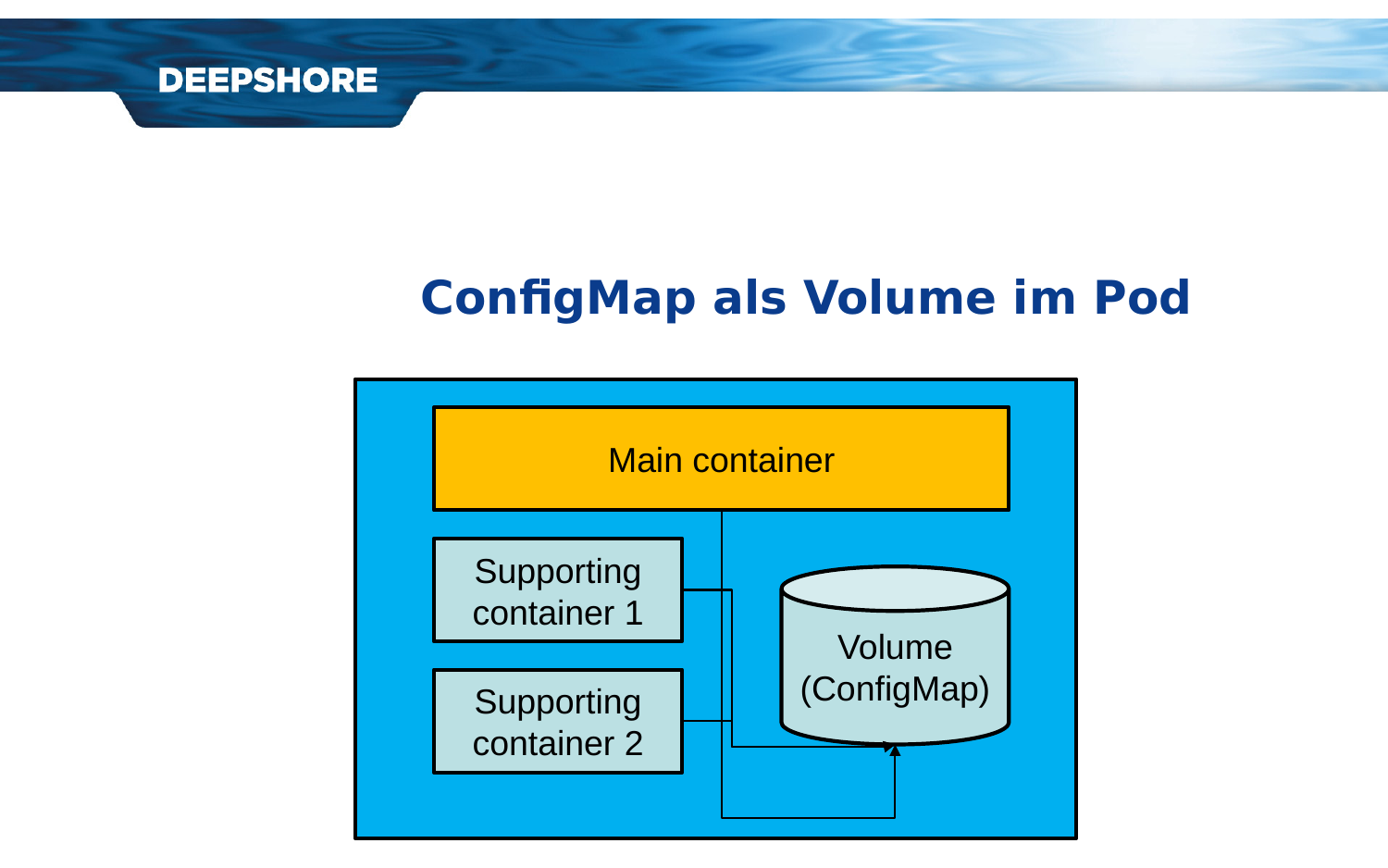

# ConfigMap als Volume im Pod

Main container
Supporting container 1
Volume
(ConfigMap)
Supporting container 2